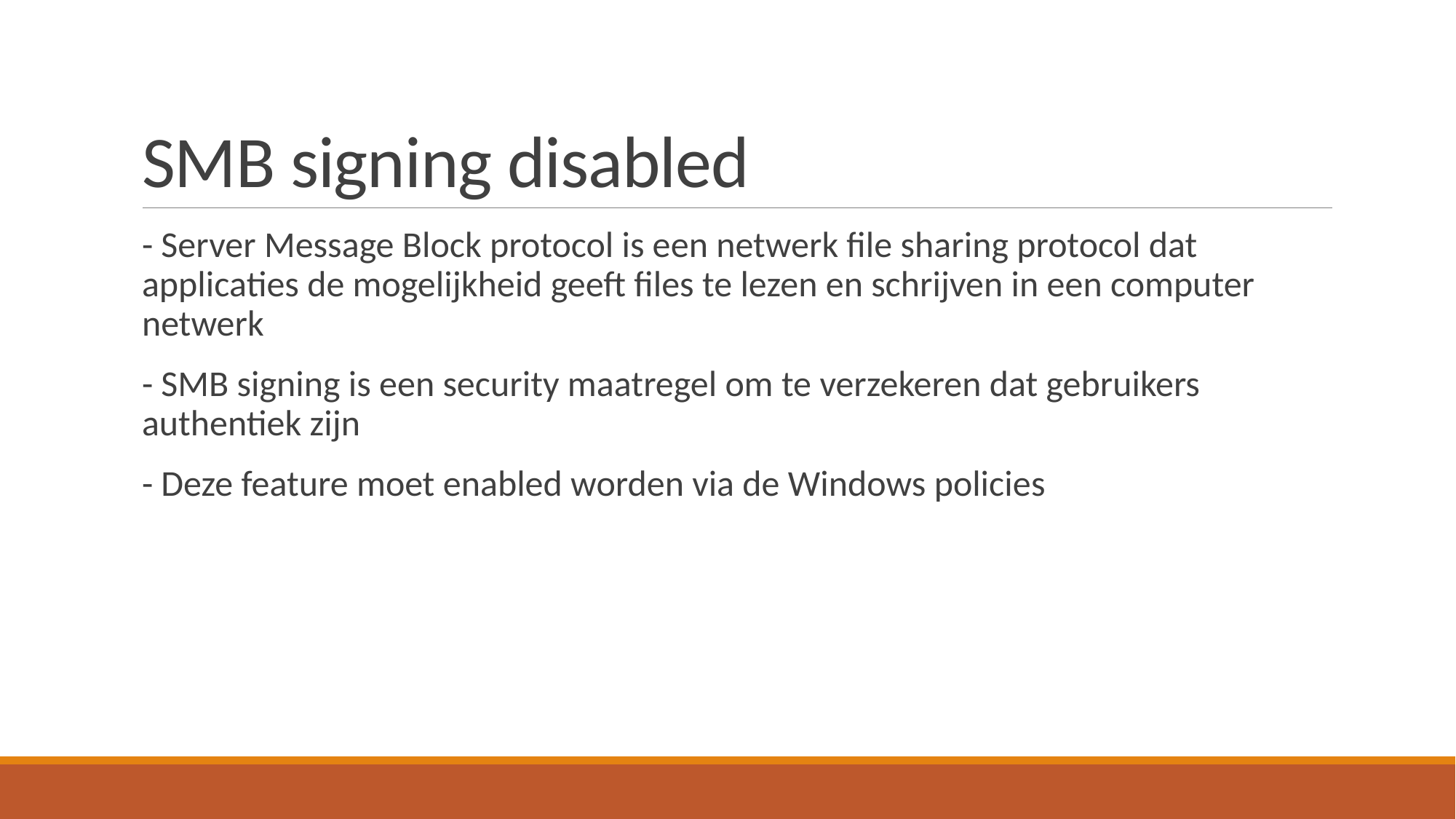

# SMB signing disabled
- Server Message Block protocol is een netwerk file sharing protocol dat applicaties de mogelijkheid geeft files te lezen en schrijven in een computer netwerk
- SMB signing is een security maatregel om te verzekeren dat gebruikers authentiek zijn
- Deze feature moet enabled worden via de Windows policies